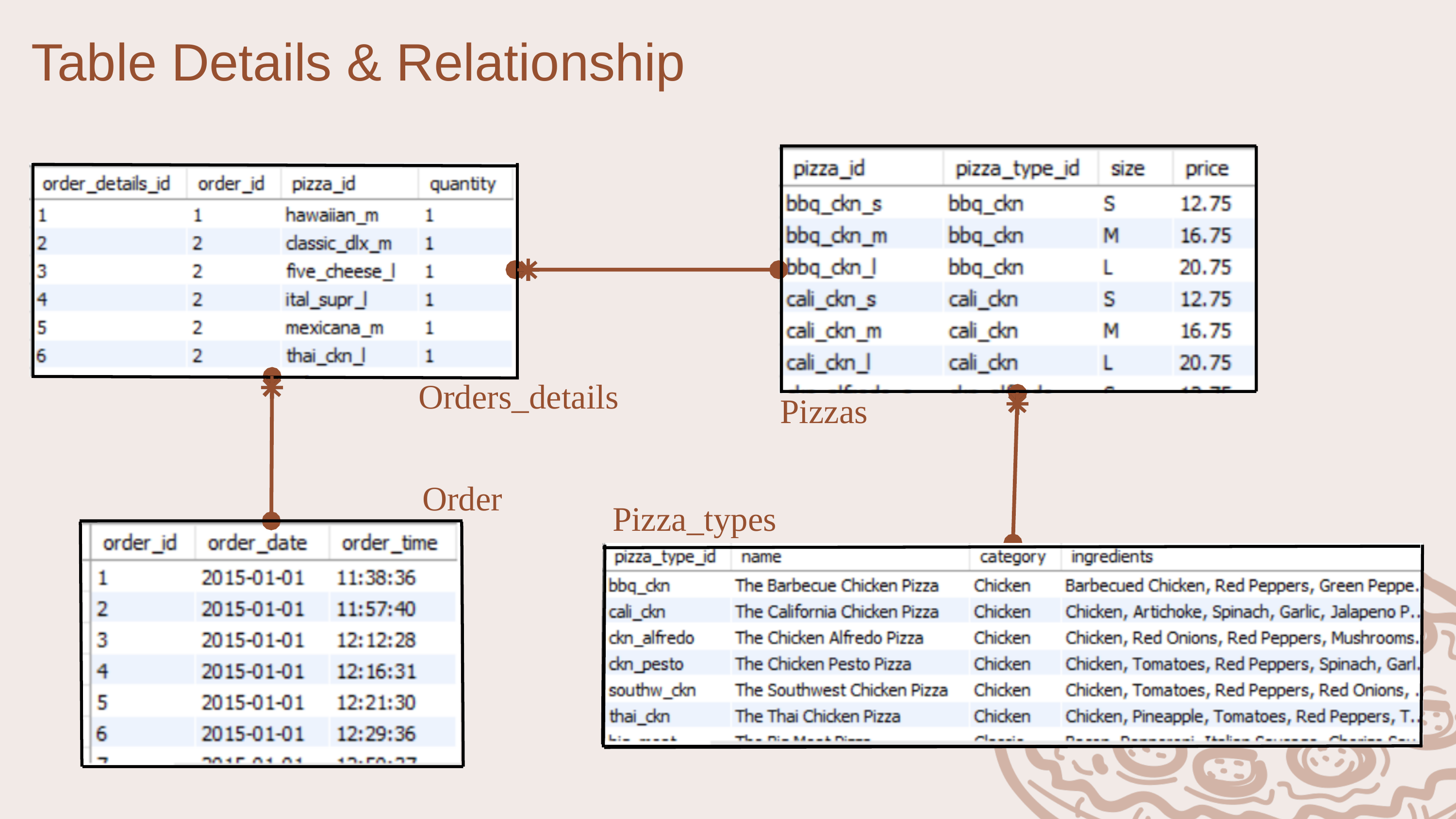

Table Details & Relationship

Orders_details

Pizzas

Order
Pizza_types